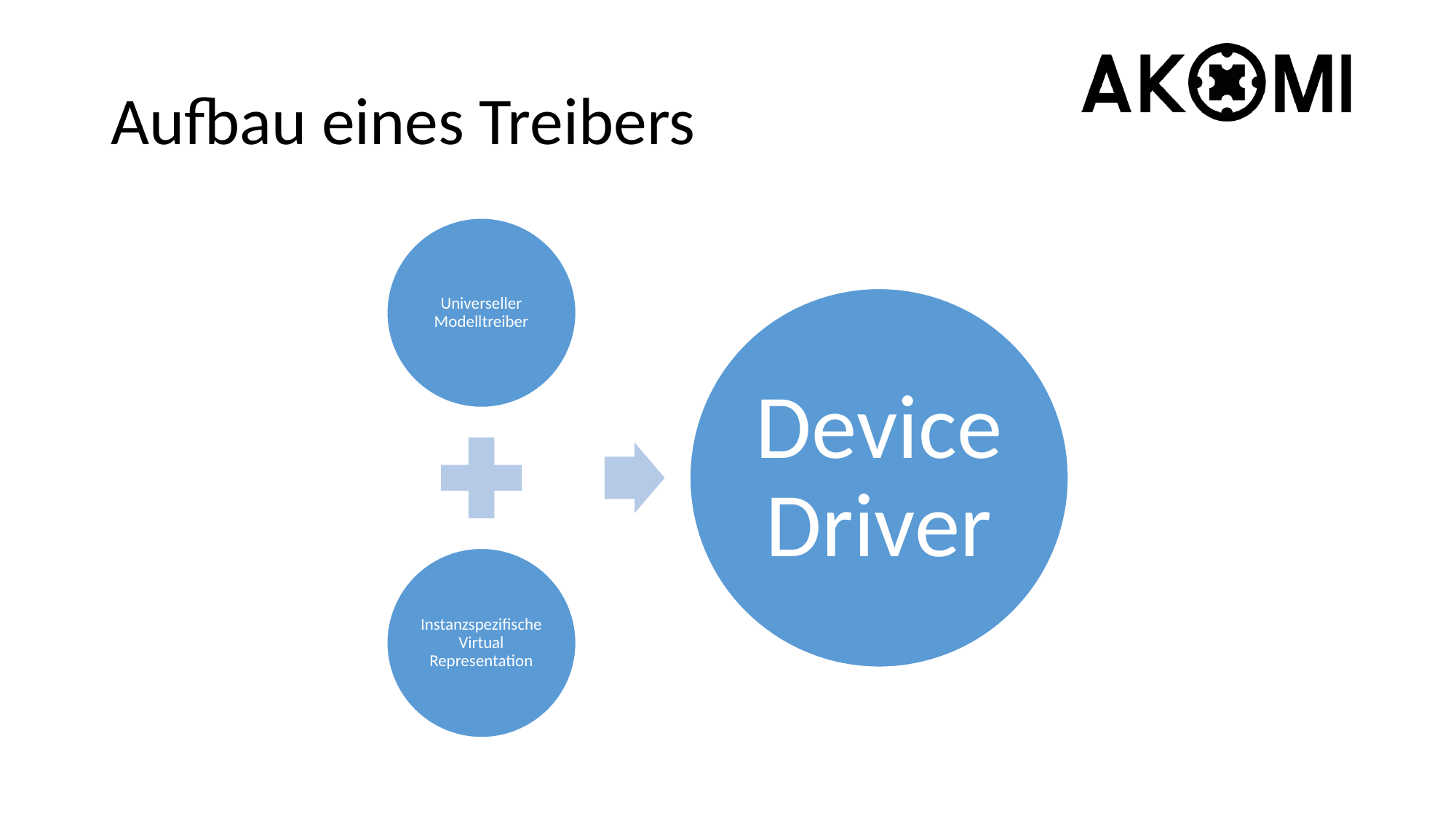

# Aufbau eines Treibers
Universeller Modelltreiber

Instanzspezifische Virtual Representation

Device Driver